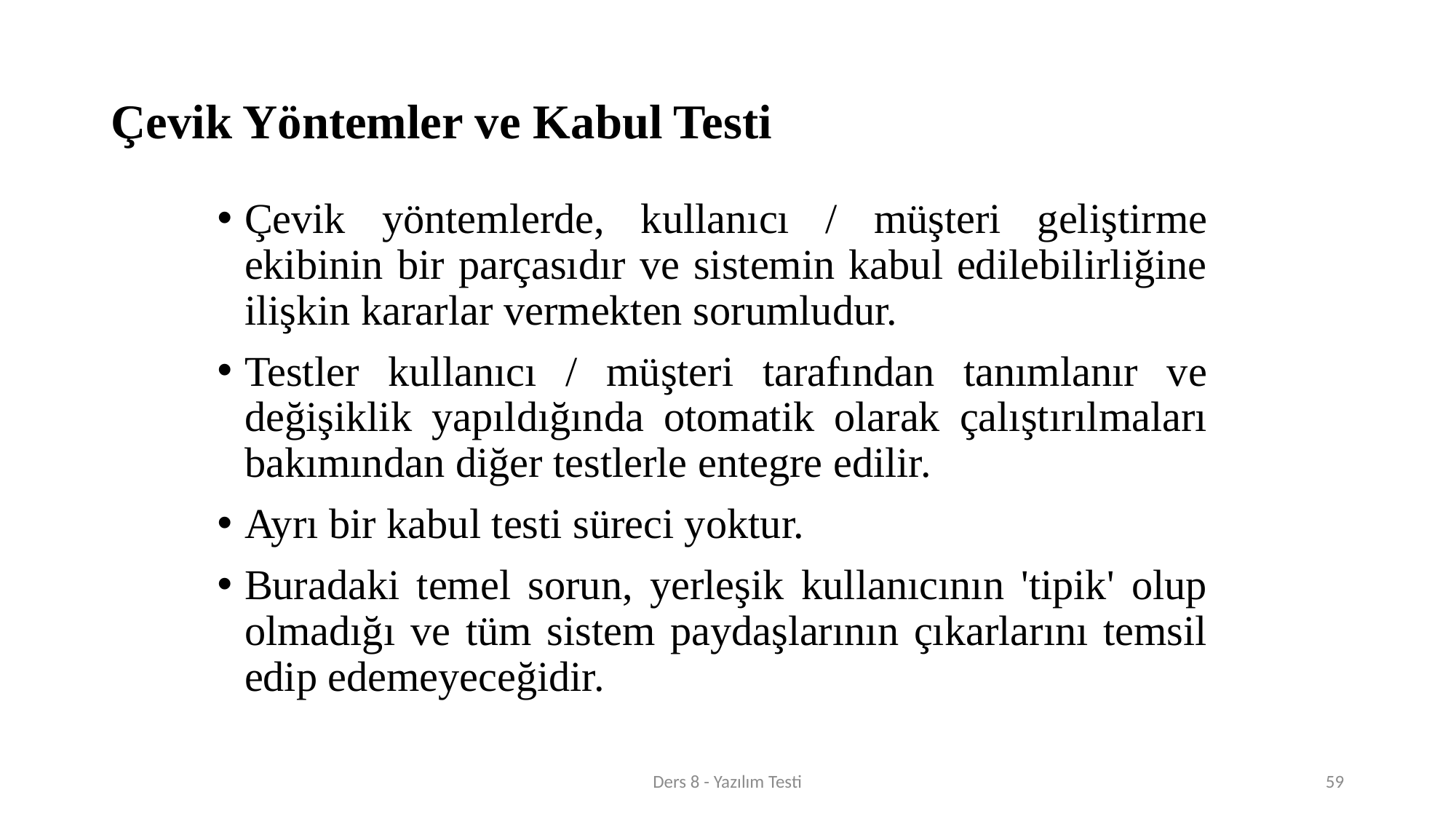

# Çevik Yöntemler ve Kabul Testi
Çevik yöntemlerde, kullanıcı / müşteri geliştirme ekibinin bir parçasıdır ve sistemin kabul edilebilirliğine ilişkin kararlar vermekten sorumludur.
Testler kullanıcı / müşteri tarafından tanımlanır ve değişiklik yapıldığında otomatik olarak çalıştırılmaları bakımından diğer testlerle entegre edilir.
Ayrı bir kabul testi süreci yoktur.
Buradaki temel sorun, yerleşik kullanıcının 'tipik' olup olmadığı ve tüm sistem paydaşlarının çıkarlarını temsil edip edemeyeceğidir.
Ders 8 - Yazılım Testi
59